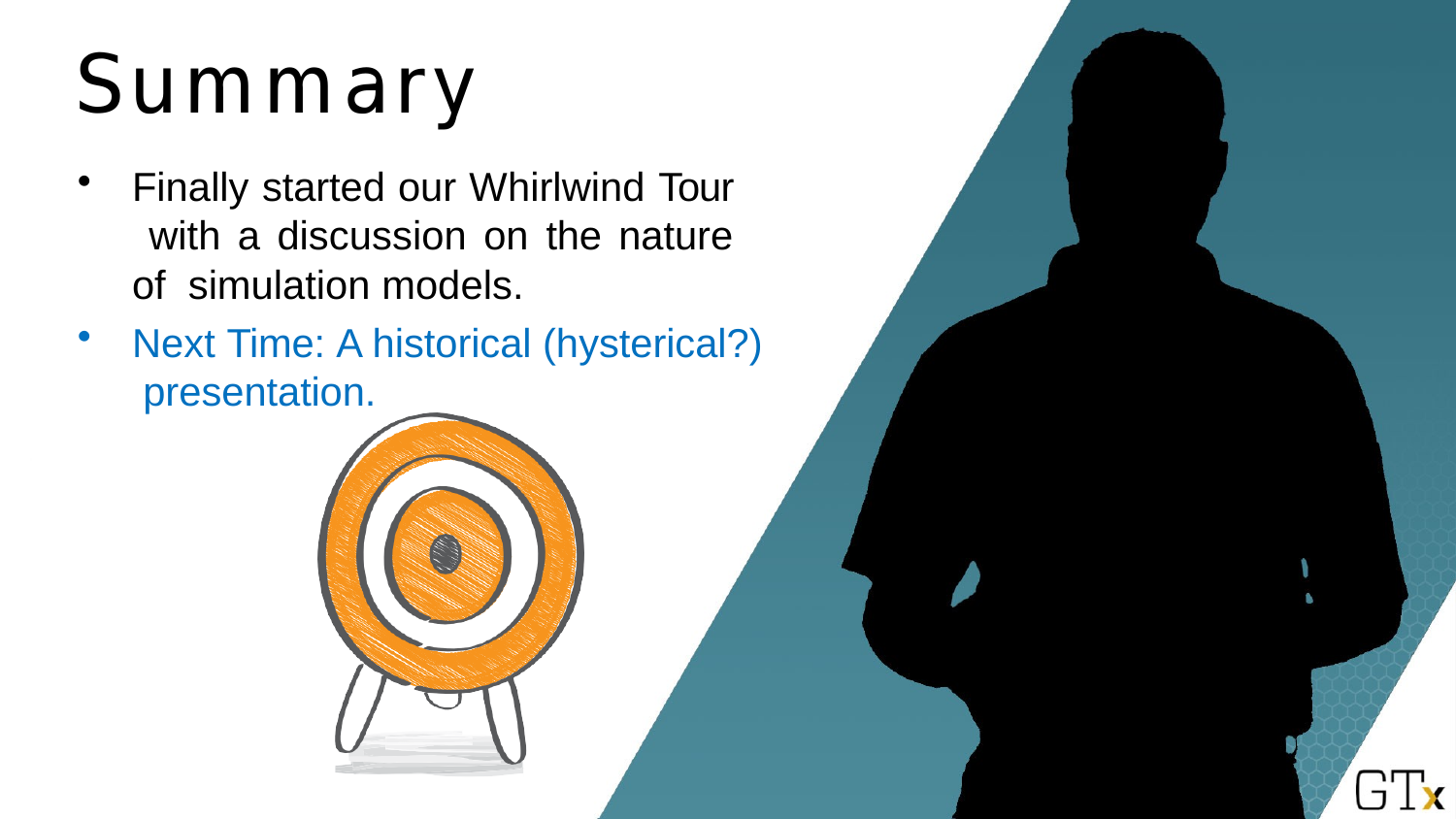

# Summary
Finally started our Whirlwind Tour  with a discussion on the nature of  simulation models.
Next Time: A historical (hysterical?)  presentation.